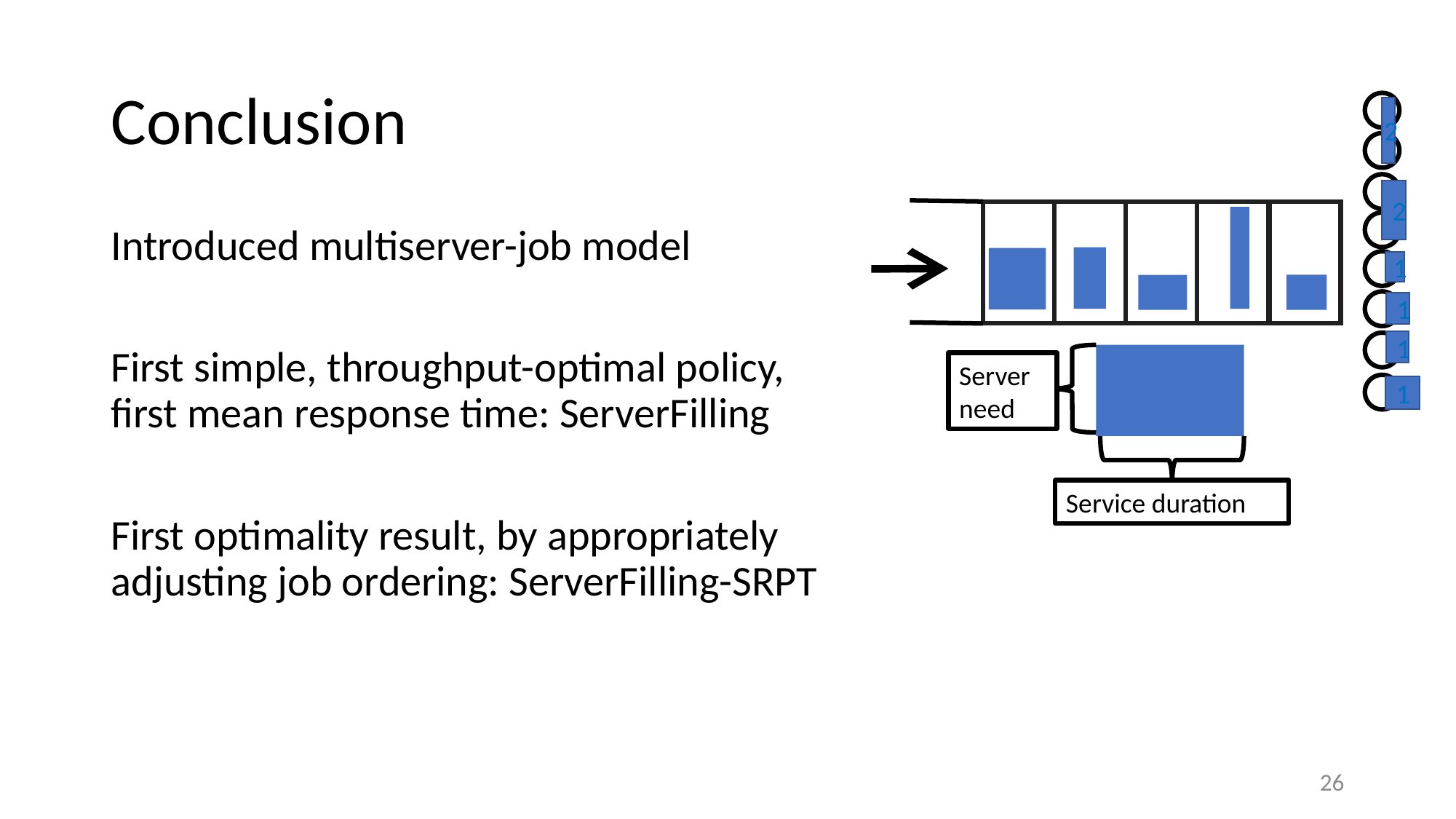

# Conclusion

2
2
1
1
1
1

Server need
Service duration
Introduced multiserver-job model

First simple, throughput-optimal policy, first mean response time: ServerFilling

First optimality result, by appropriately adjusting job ordering: ServerFilling-SRPT
26